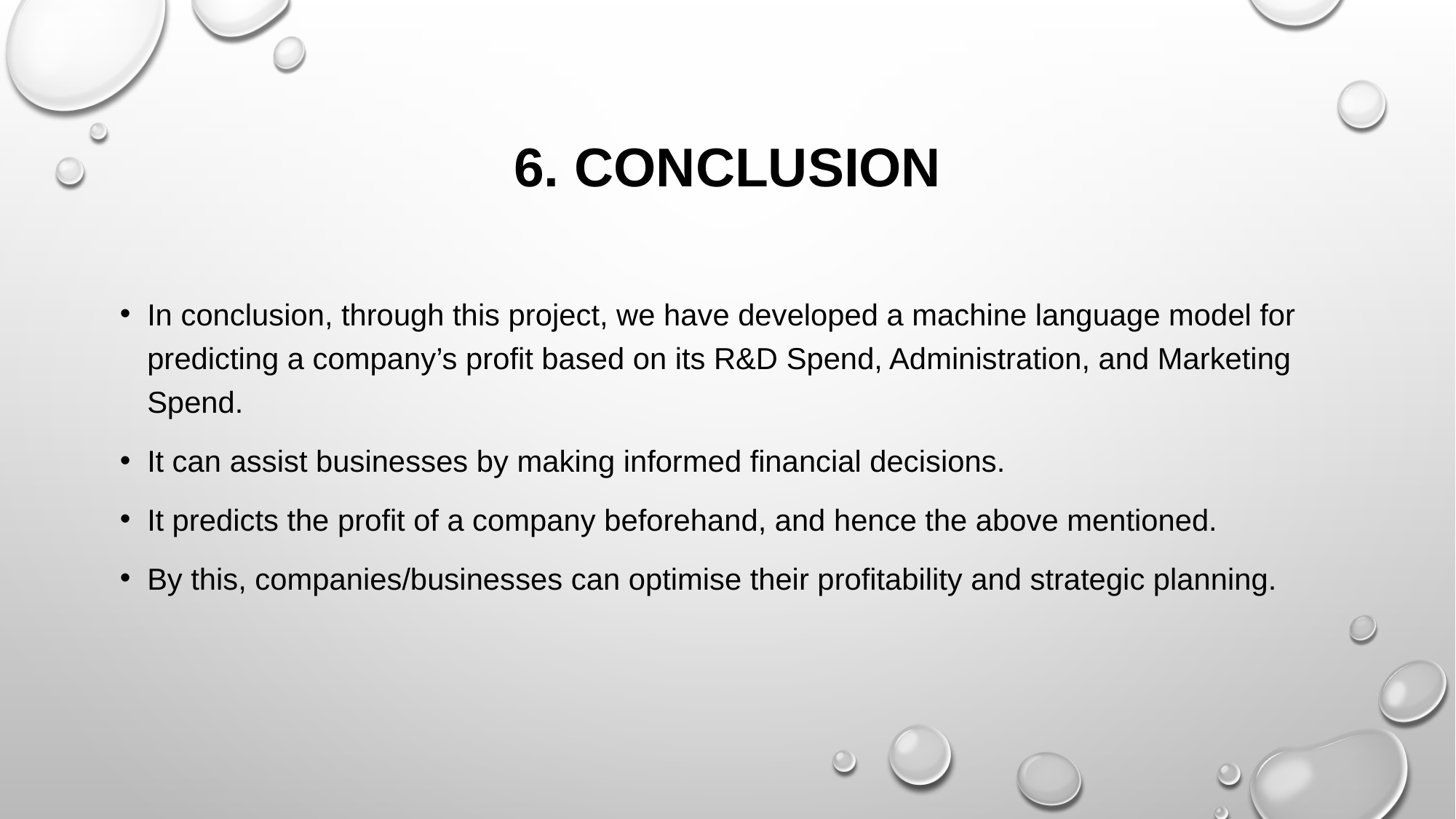

# 6. conclusion
In conclusion, through this project, we have developed a machine language model for predicting a company’s profit based on its R&D Spend, Administration, and Marketing Spend.
It can assist businesses by making informed financial decisions.
It predicts the profit of a company beforehand, and hence the above mentioned.
By this, companies/businesses can optimise their profitability and strategic planning.